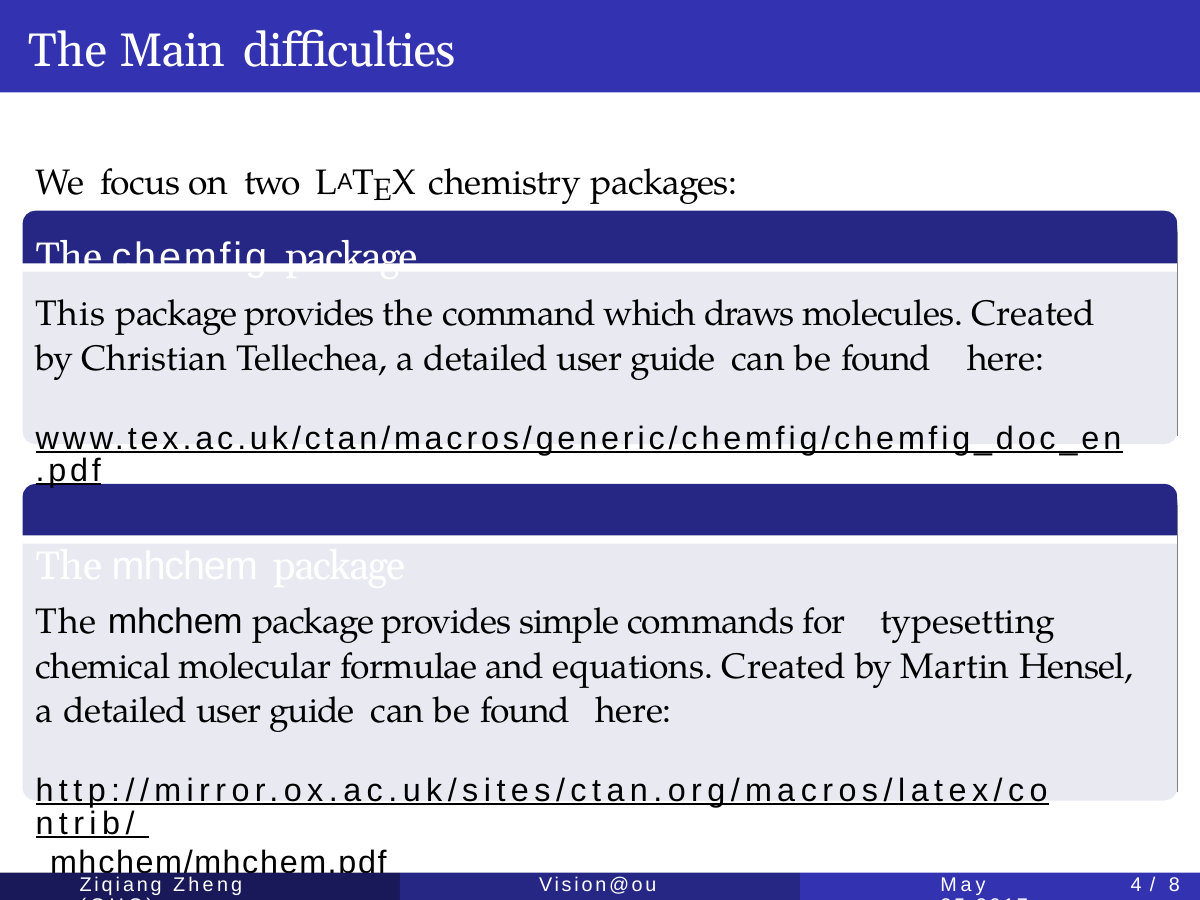

# The Main diﬃculties
We  focus on  two  LATEX  chemistry packages:
The chemfig package
This package provides the command which draws molecules. Created  by Christian Tellechea, a detailed user guide  can be found    here:

www.tex.ac.uk/ctan/macros/generic/chemfig/chemfig_doc_en.pdf

The mhchem package
The mhchem package provides simple commands for    typesetting
chemical molecular formulae and equations. Created by Martin Hensel,  a detailed user guide  can be found   here:

http://mirror.ox.ac.uk/sites/ctan.org/macros/latex/contrib/  mhchem/mhchem.pdf

Ziqiang Zheng (OUC)
Vision@ouc
May 25,2017
4 / 8